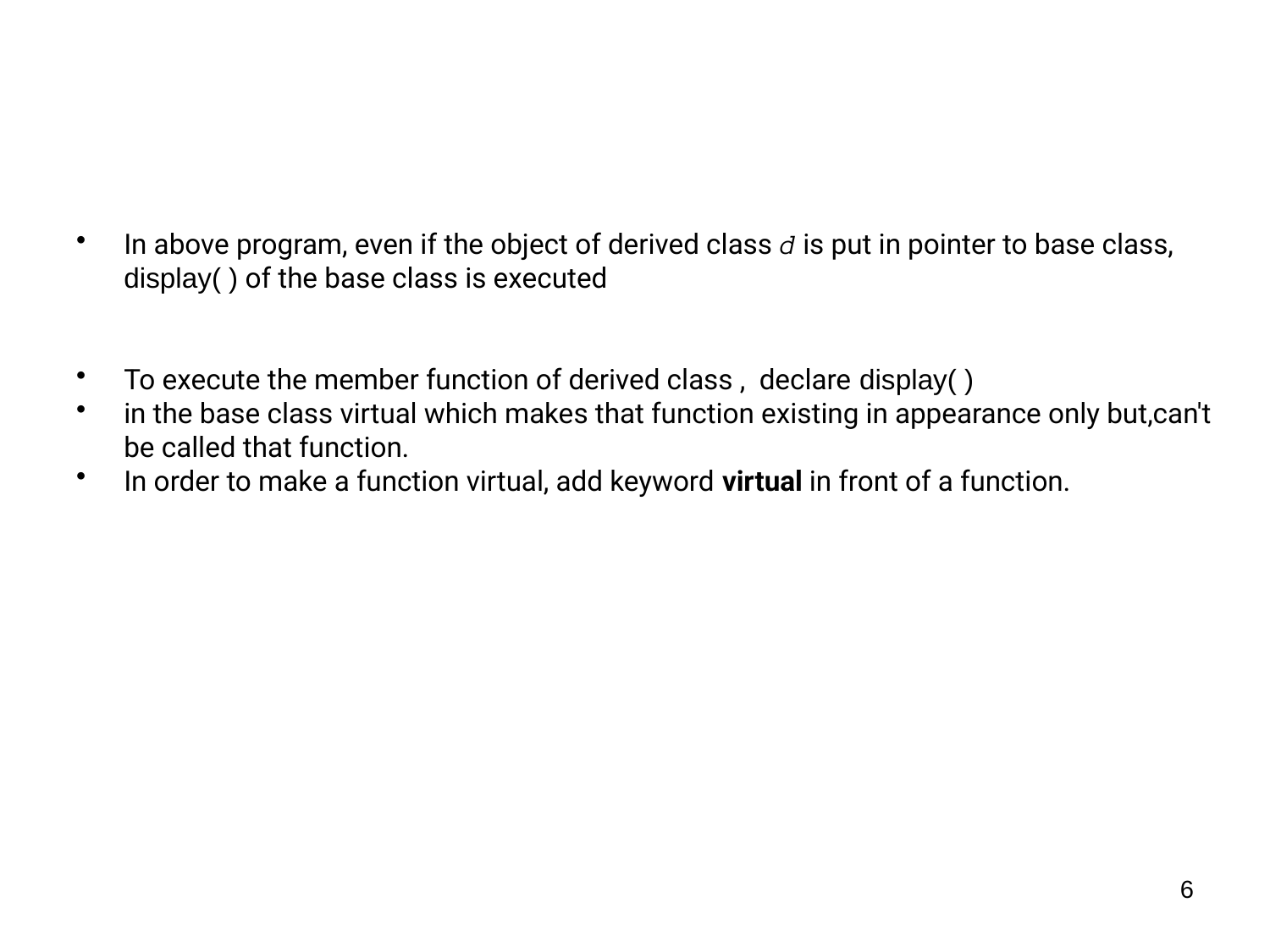

#
In above program, even if the object of derived class d is put in pointer to base class, display( ) of the base class is executed

To execute the member function of derived class ,  declare display( )
in the base class virtual which makes that function existing in appearance only but,can't be called that function.
In order to make a function virtual, add keyword virtual in front of a function.

6